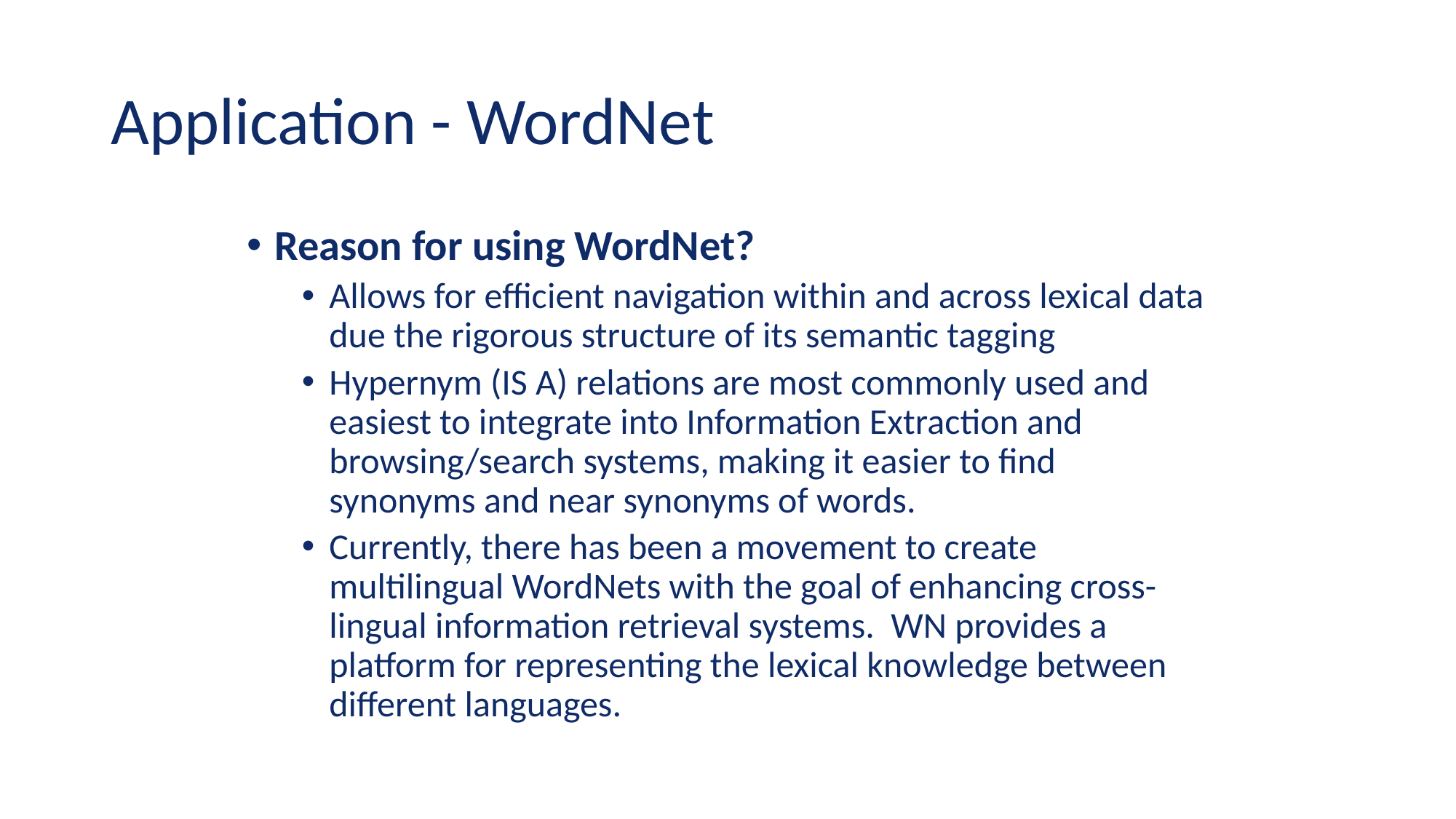

# Application - WordNet
Reason for using WordNet?
Allows for efficient navigation within and across lexical data due the rigorous structure of its semantic tagging
Hypernym (IS A) relations are most commonly used and easiest to integrate into Information Extraction and browsing/search systems, making it easier to find synonyms and near synonyms of words.
Currently, there has been a movement to create multilingual WordNets with the goal of enhancing cross-lingual information retrieval systems.  WN provides a platform for representing the lexical knowledge between different languages.